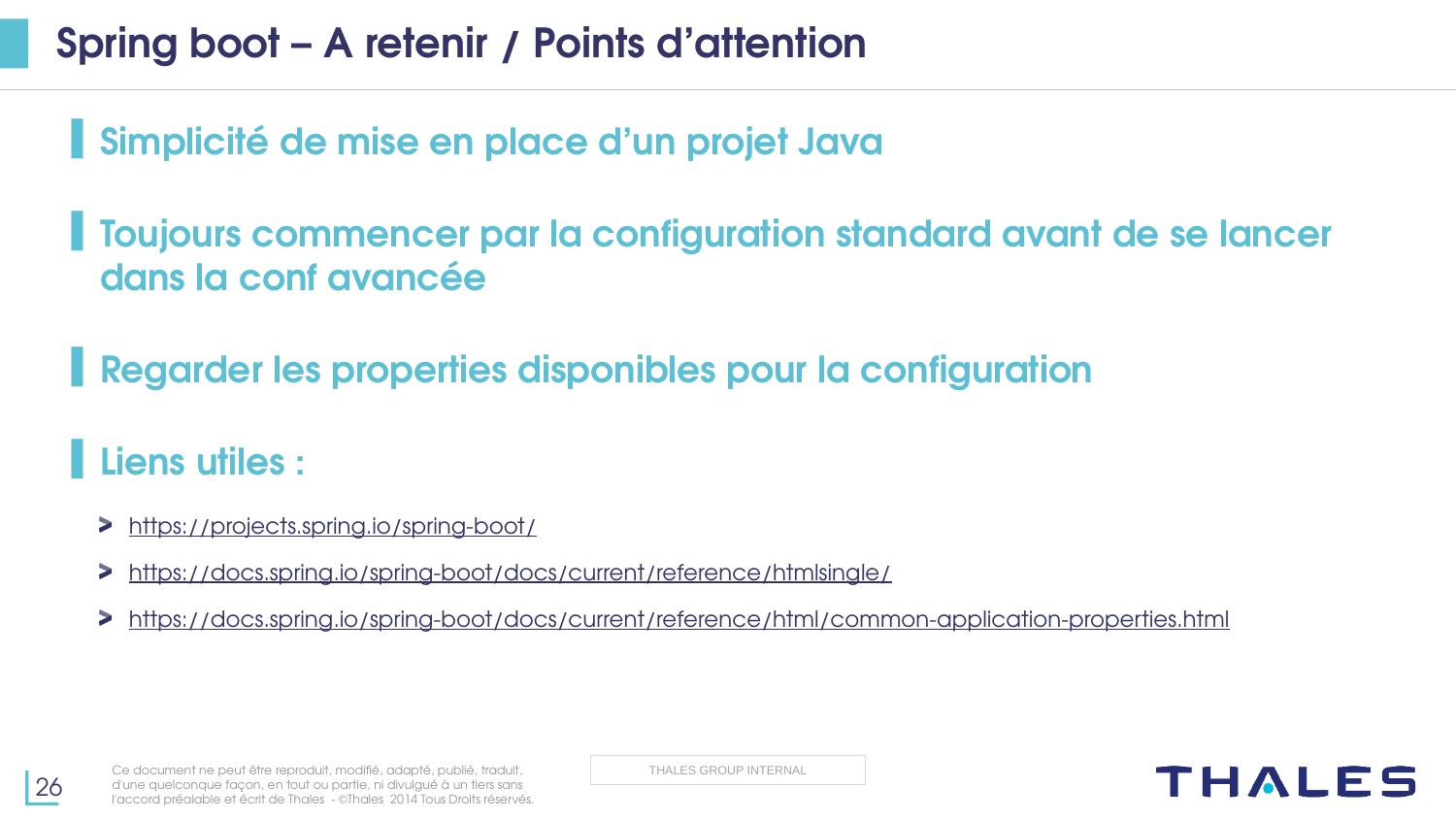

# Spring boot – A retenir / Points d’attention
Simplicité de mise en place d’un projet Java
Toujours commencer par la configuration standard avant de se lancer dans la conf avancée
Regarder les properties disponibles pour la configuration
Liens utiles :
https://projects.spring.io/spring-boot/
https://docs.spring.io/spring-boot/docs/current/reference/htmlsingle/
https://docs.spring.io/spring-boot/docs/current/reference/html/common-application-properties.html